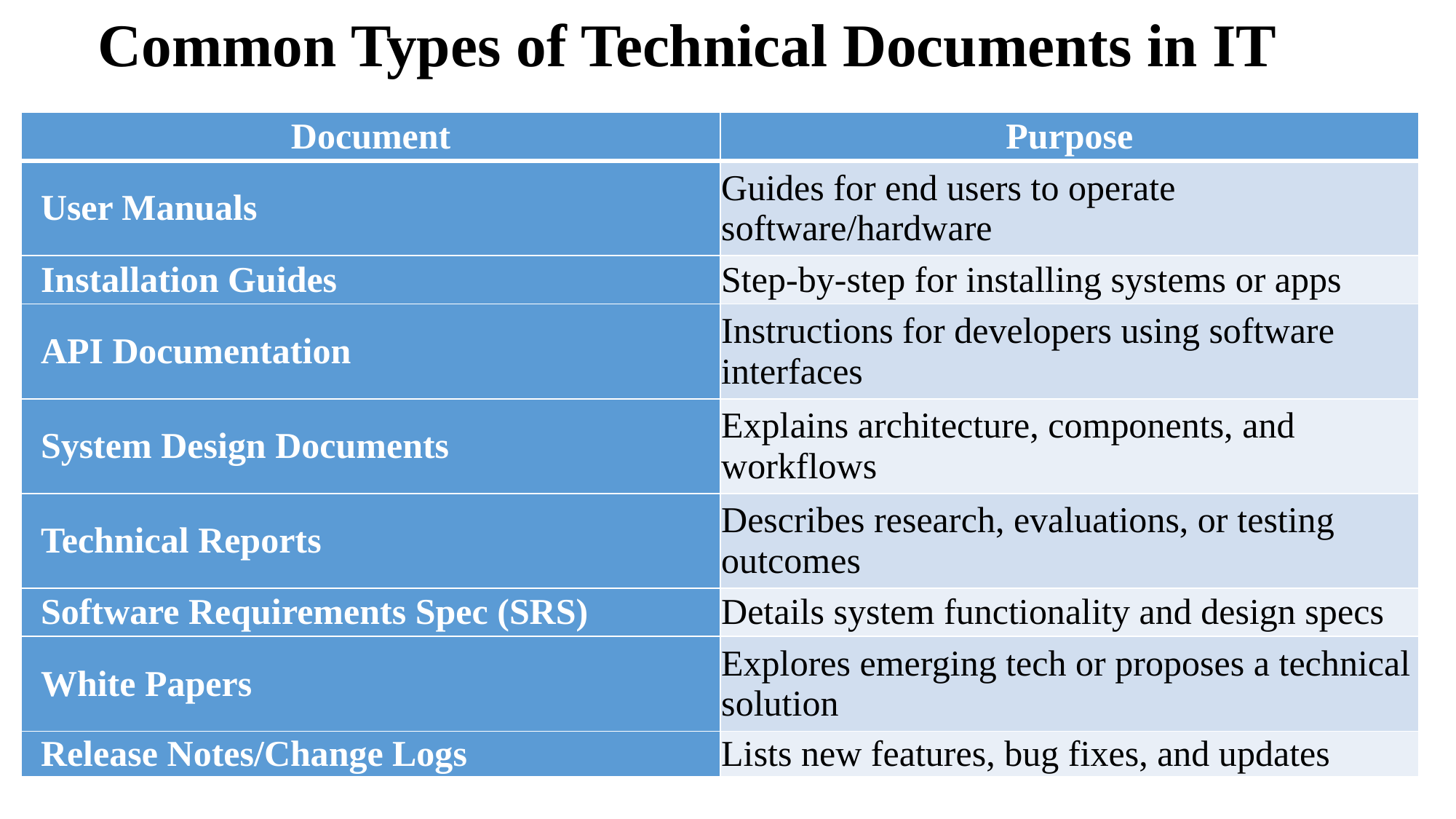

# Common Types of Technical Documents in IT
| Document | Purpose |
| --- | --- |
| User Manuals | Guides for end users to operate software/hardware |
| Installation Guides | Step-by-step for installing systems or apps |
| API Documentation | Instructions for developers using software interfaces |
| System Design Documents | Explains architecture, components, and workflows |
| Technical Reports | Describes research, evaluations, or testing outcomes |
| Software Requirements Spec (SRS) | Details system functionality and design specs |
| White Papers | Explores emerging tech or proposes a technical solution |
| Release Notes/Change Logs | Lists new features, bug fixes, and updates |